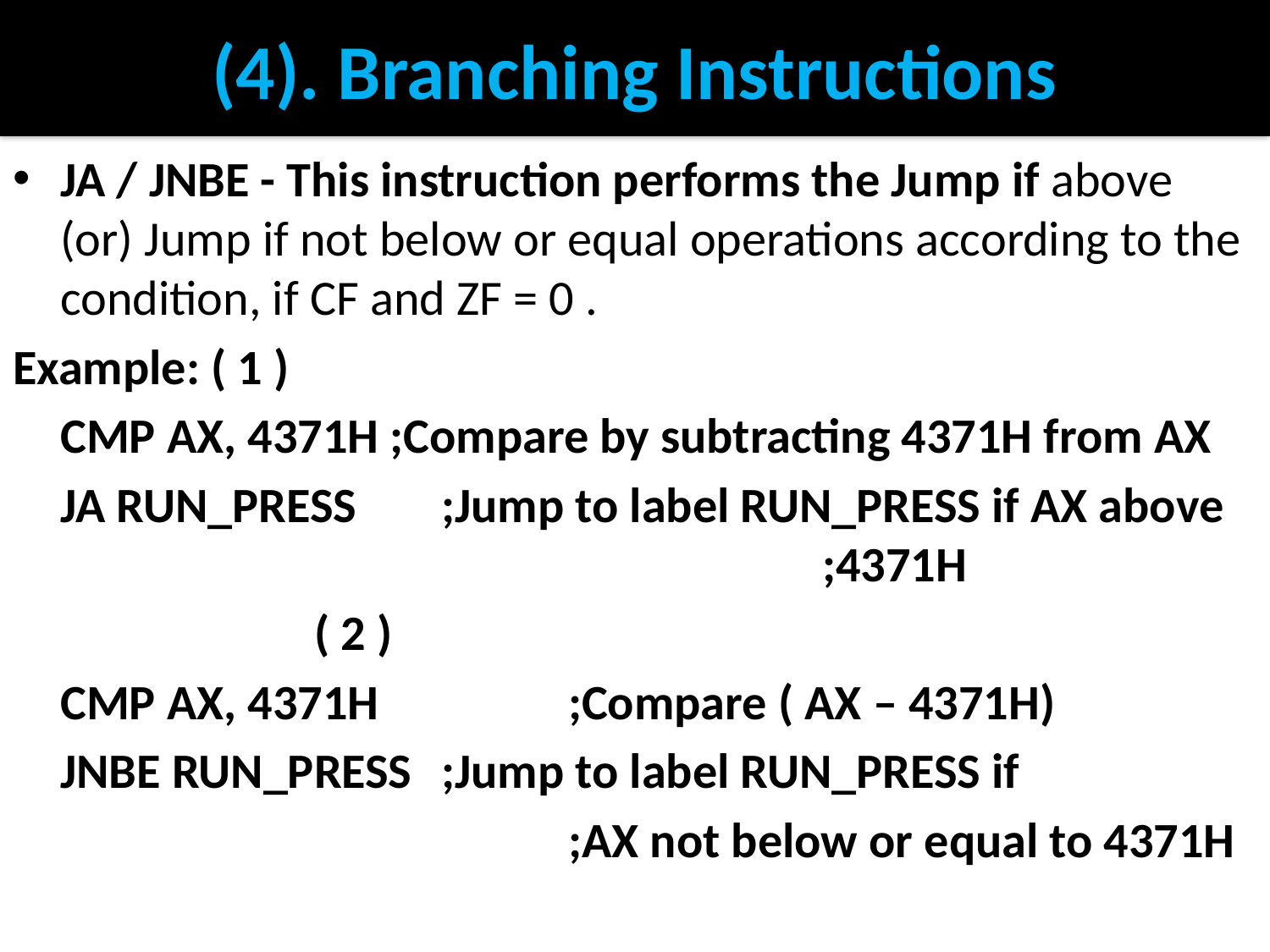

# (4). Branching Instructions
JA / JNBE - This instruction performs the Jump if above (or) Jump if not below or equal operations according to the condition, if CF and ZF = 0 .
Example: ( 1 )
	CMP AX, 4371H ;Compare by subtracting 4371H from AX
	JA RUN_PRESS 	;Jump to label RUN_PRESS if AX above 						;4371H
			( 2 )
	CMP AX, 4371H 		;Compare ( AX – 4371H)
	JNBE RUN_PRESS 	;Jump to label RUN_PRESS if
					;AX not below or equal to 4371H